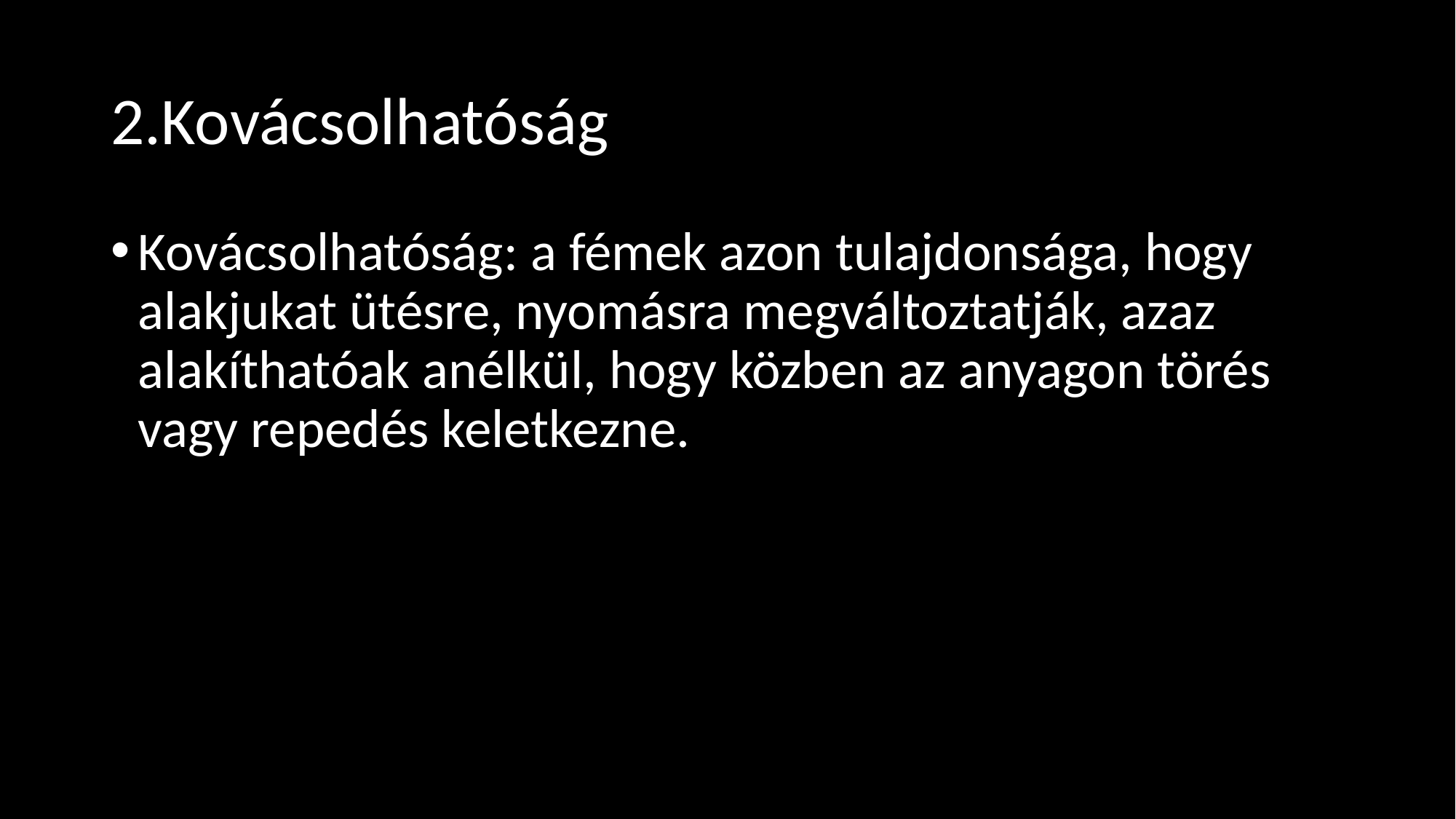

# 2.Kovácsolhatóság
Kovácsolhatóság: a fémek azon tulajdonsága, hogy alakjukat ütésre, nyomásra megváltoztatják, azaz alakíthatóak anélkül, hogy közben az anyagon törés vagy repedés keletkezne.